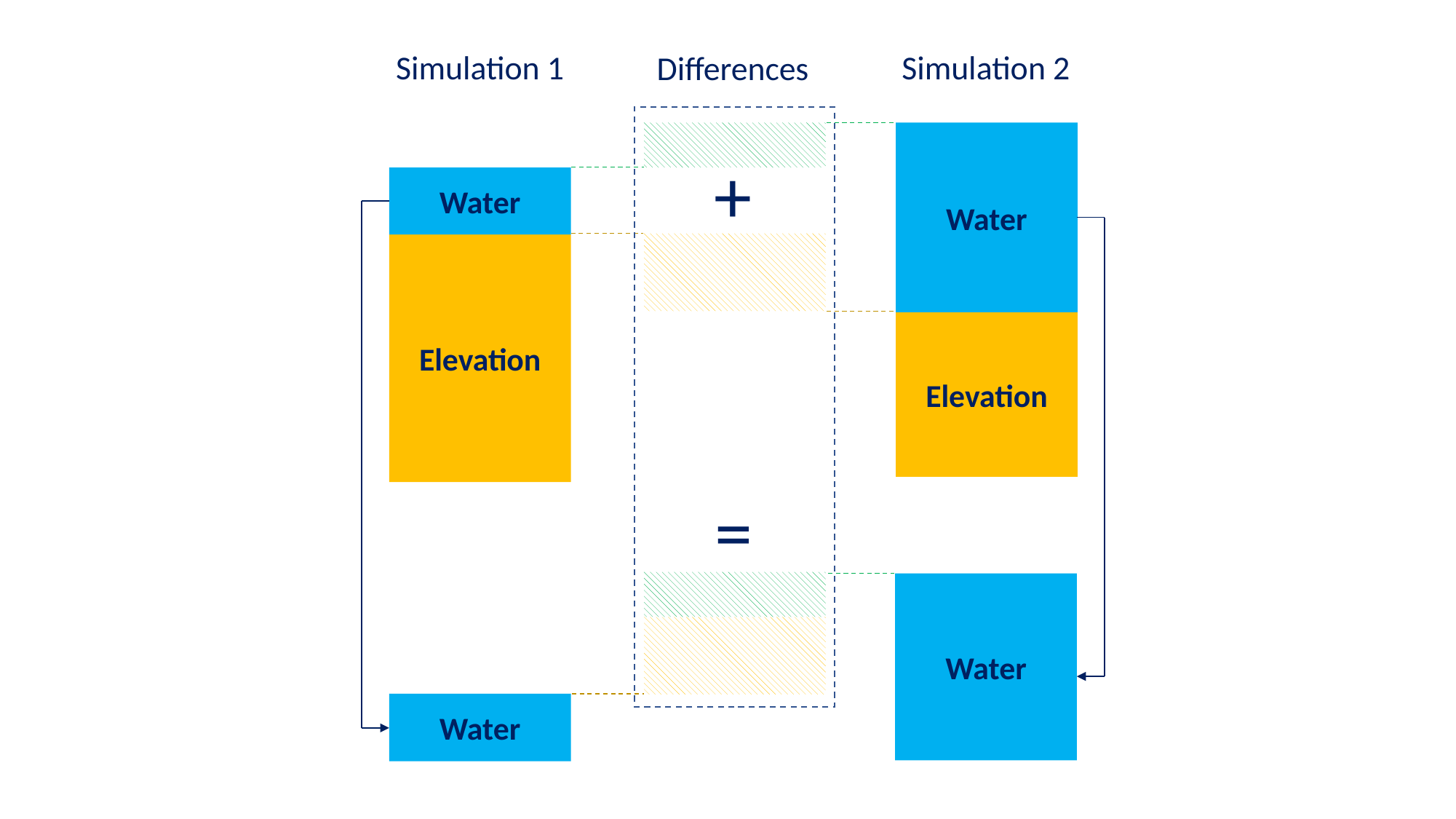

Simulation 1
Simulation 2
Differences

Water

+
Water

Elevation
Elevation
=

Water

Water